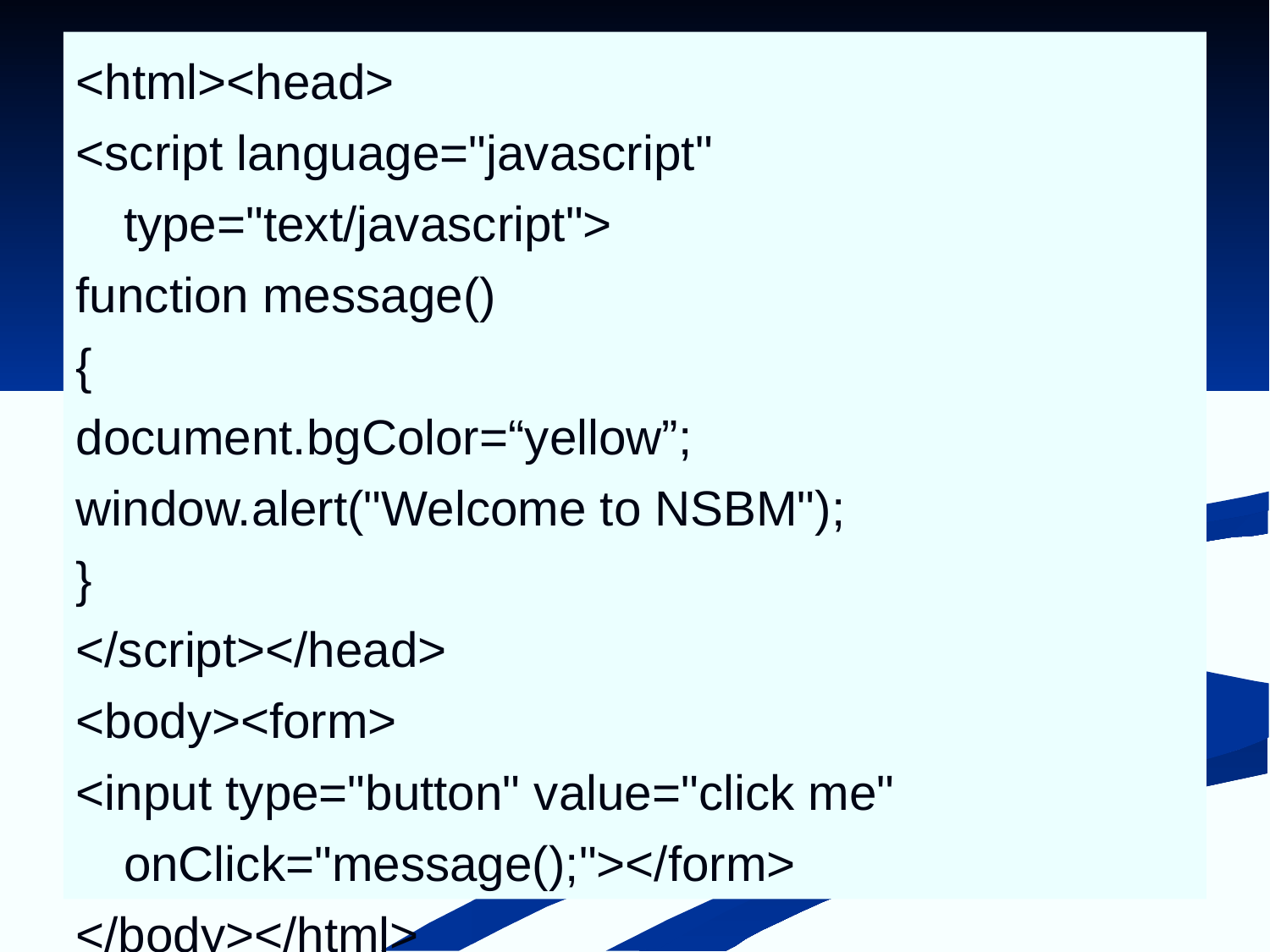

<html><head>
<script language="javascript" type="text/javascript">
function message()
{
document.bgColor=“yellow”;
window.alert("Welcome to NSBM");
}
</script></head>
<body><form>
<input type="button" value="click me" onClick="message();"></form>
</body></html>